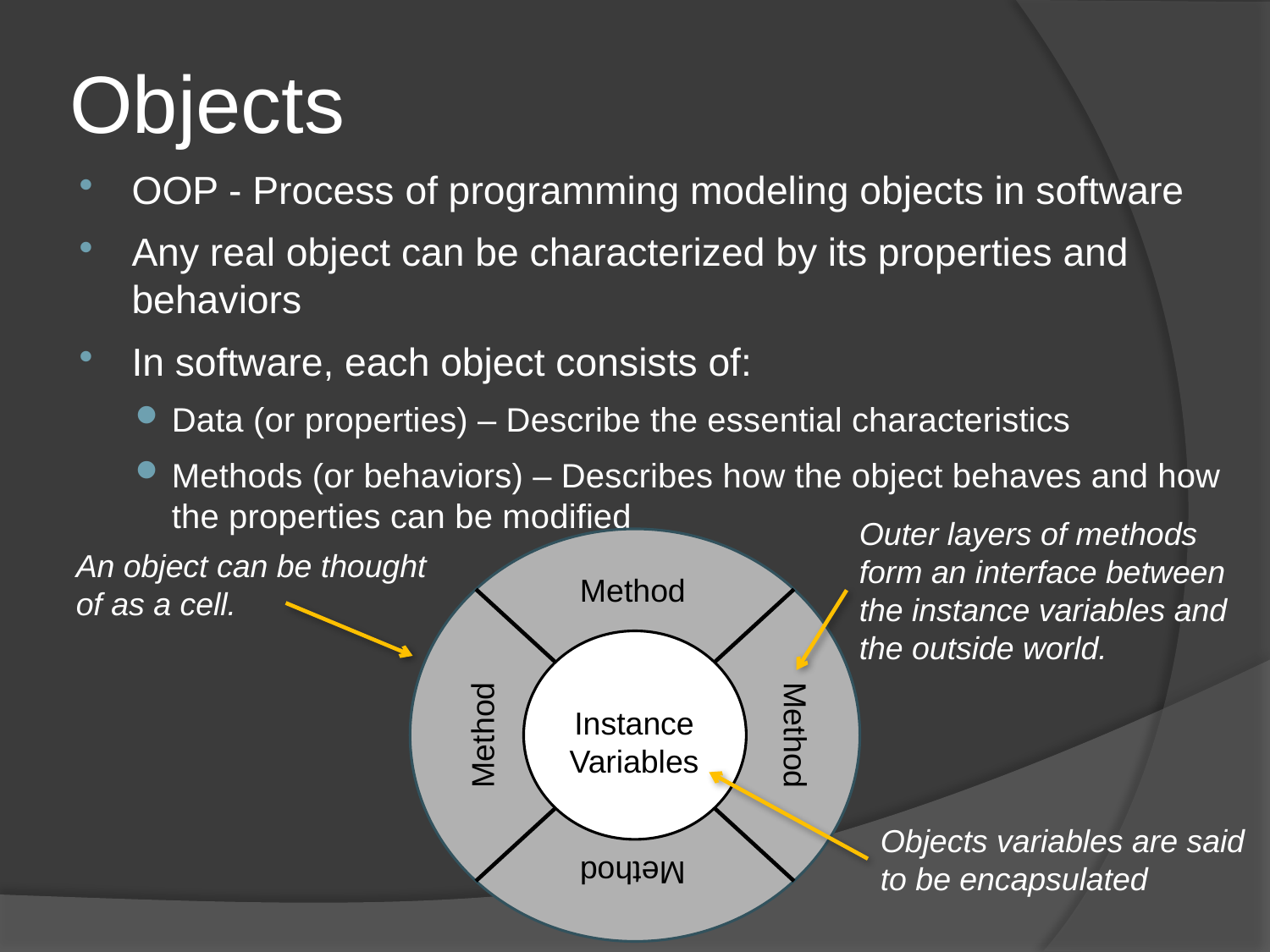

# Objects
OOP - Process of programming modeling objects in software
Any real object can be characterized by its properties and behaviors
In software, each object consists of:
Data (or properties) – Describe the essential characteristics
Methods (or behaviors) – Describes how the object behaves and how the properties can be modified
Outer layers of methods form an interface between the instance variables and the outside world.

Method
Instance
Variables
Method
Method
Method
An object can be thought of as a cell.
Objects variables are said to be encapsulated